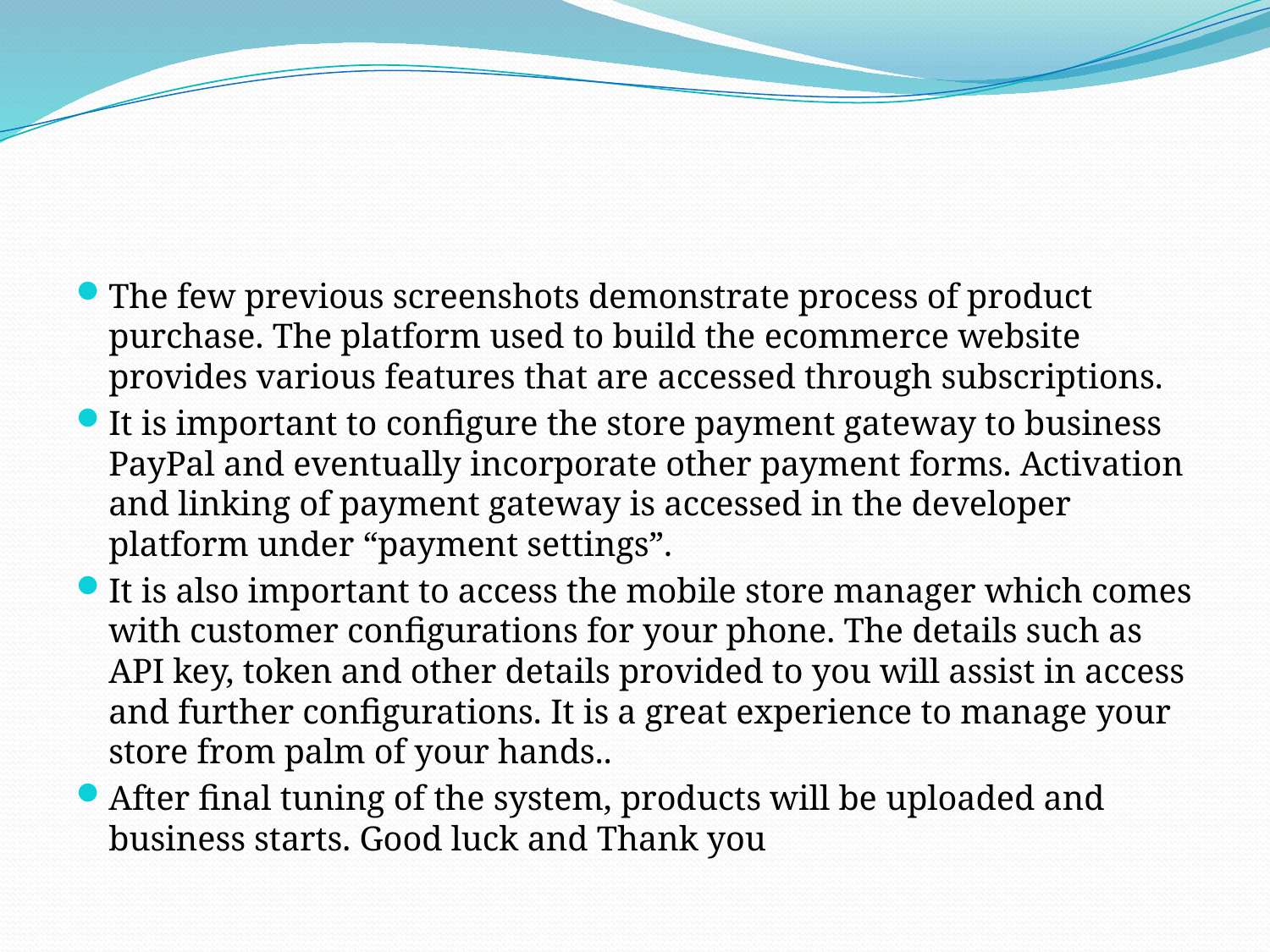

#
The few previous screenshots demonstrate process of product purchase. The platform used to build the ecommerce website provides various features that are accessed through subscriptions.
It is important to configure the store payment gateway to business PayPal and eventually incorporate other payment forms. Activation and linking of payment gateway is accessed in the developer platform under “payment settings”.
It is also important to access the mobile store manager which comes with customer configurations for your phone. The details such as API key, token and other details provided to you will assist in access and further configurations. It is a great experience to manage your store from palm of your hands..
After final tuning of the system, products will be uploaded and business starts. Good luck and Thank you